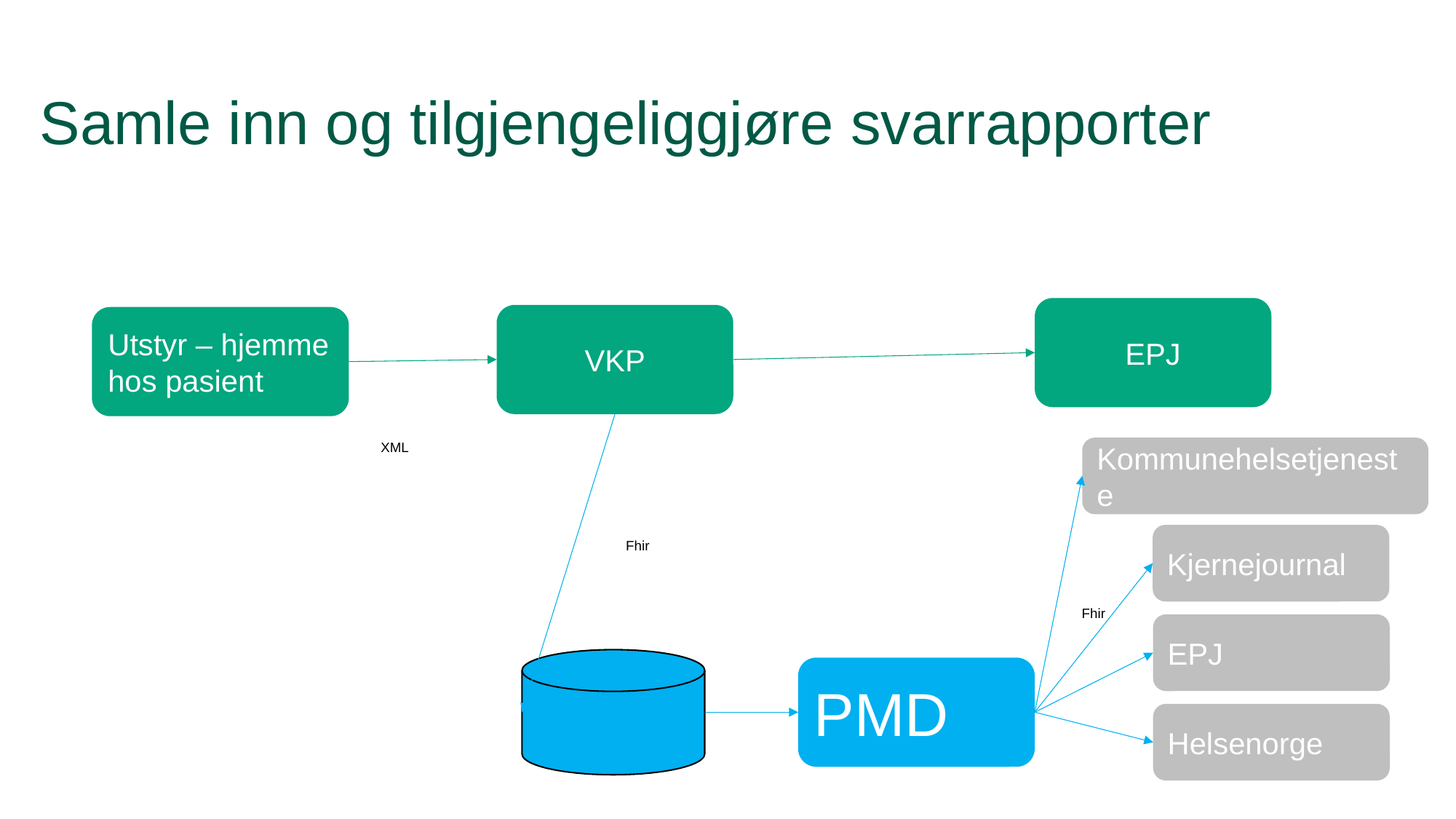

# Samle inn og tilgjengeliggjøre svarrapporter
EPJ
VKP
Utstyr – hjemme hos pasient
XML
Kommunehelsetjeneste
Kjernejournal
Fhir
Fhir
EPJ

PMD
Helsenorge